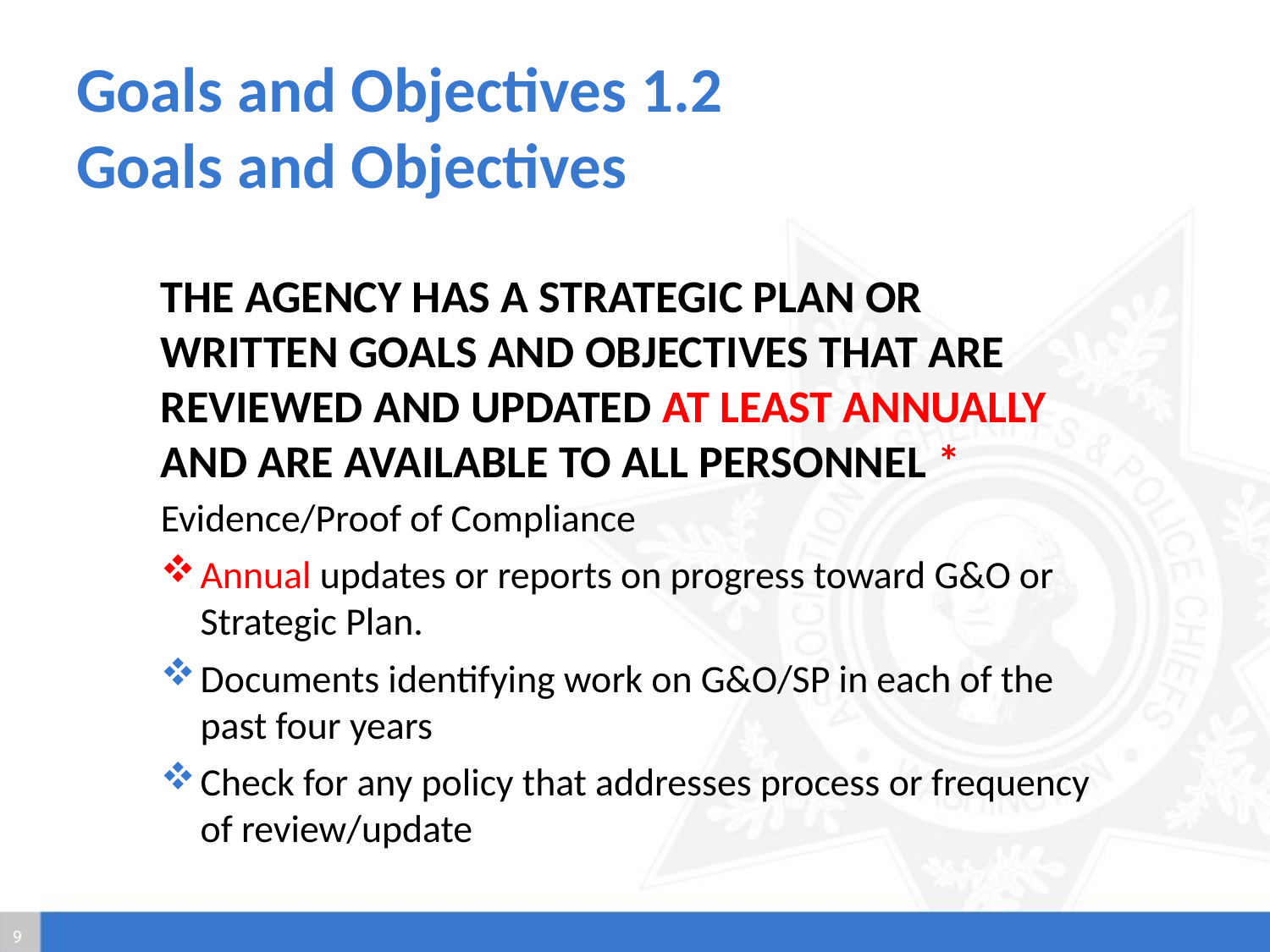

# Goals and Objectives 1.2 Goals and Objectives
The agency has a strategic plan or written goals and objectives that are reviewed and updated at least annually and are available to all personnel *
Evidence/Proof of Compliance
Annual updates or reports on progress toward G&O or Strategic Plan.
Documents identifying work on G&O/SP in each of the past four years
Check for any policy that addresses process or frequency of review/update
9